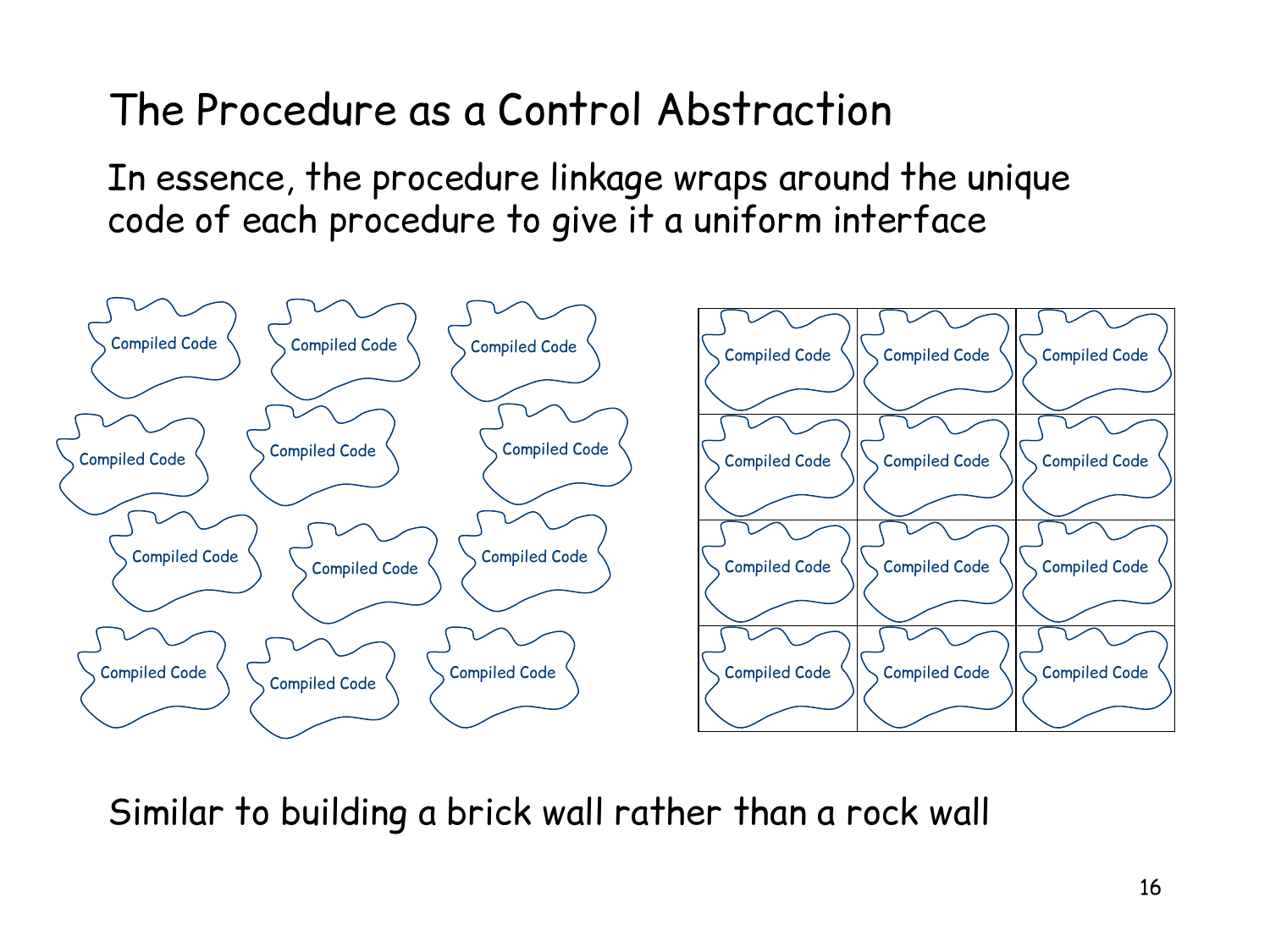

# The Procedure as a Control Abstraction
In essence, the procedure linkage wraps around the unique
code of each procedure to give it a uniform interface

Similar to building a brick wall rather than a rock wall

Compiled Code
Compiled Code
Compiled Code

Compiled Code
Compiled Code
Compiled Code

Compiled Code
Compiled Code
Compiled Code

Compiled Code
Compiled Code
Compiled Code

Compiled Code
Compiled Code
Compiled Code

Compiled Code
Compiled Code
Compiled Code

Compiled Code
Compiled Code
Compiled Code

Compiled Code
Compiled Code
Compiled Code
16